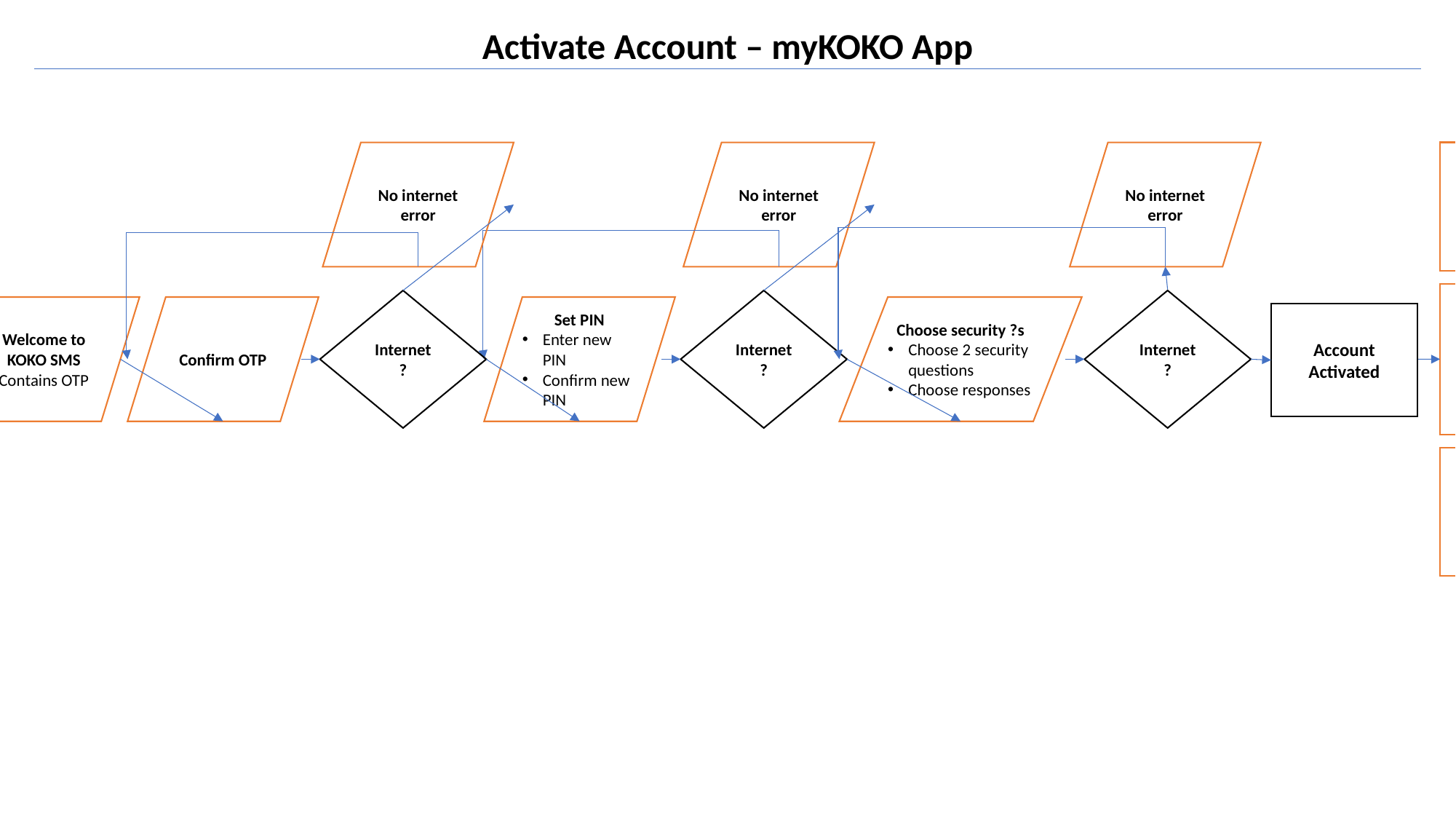

Activate Account – myKOKO App
No internet error
No internet error
No internet error
Learn
Welcome
Internet?
Internet?
Internet?
Welcome to KOKO SMS
Contains OTP
Confirm OTP
Set PIN
Enter new PIN
Confirm new PIN
Choose security ?s
Choose 2 security questions
Choose responses
Account Activated
Book stove
Home